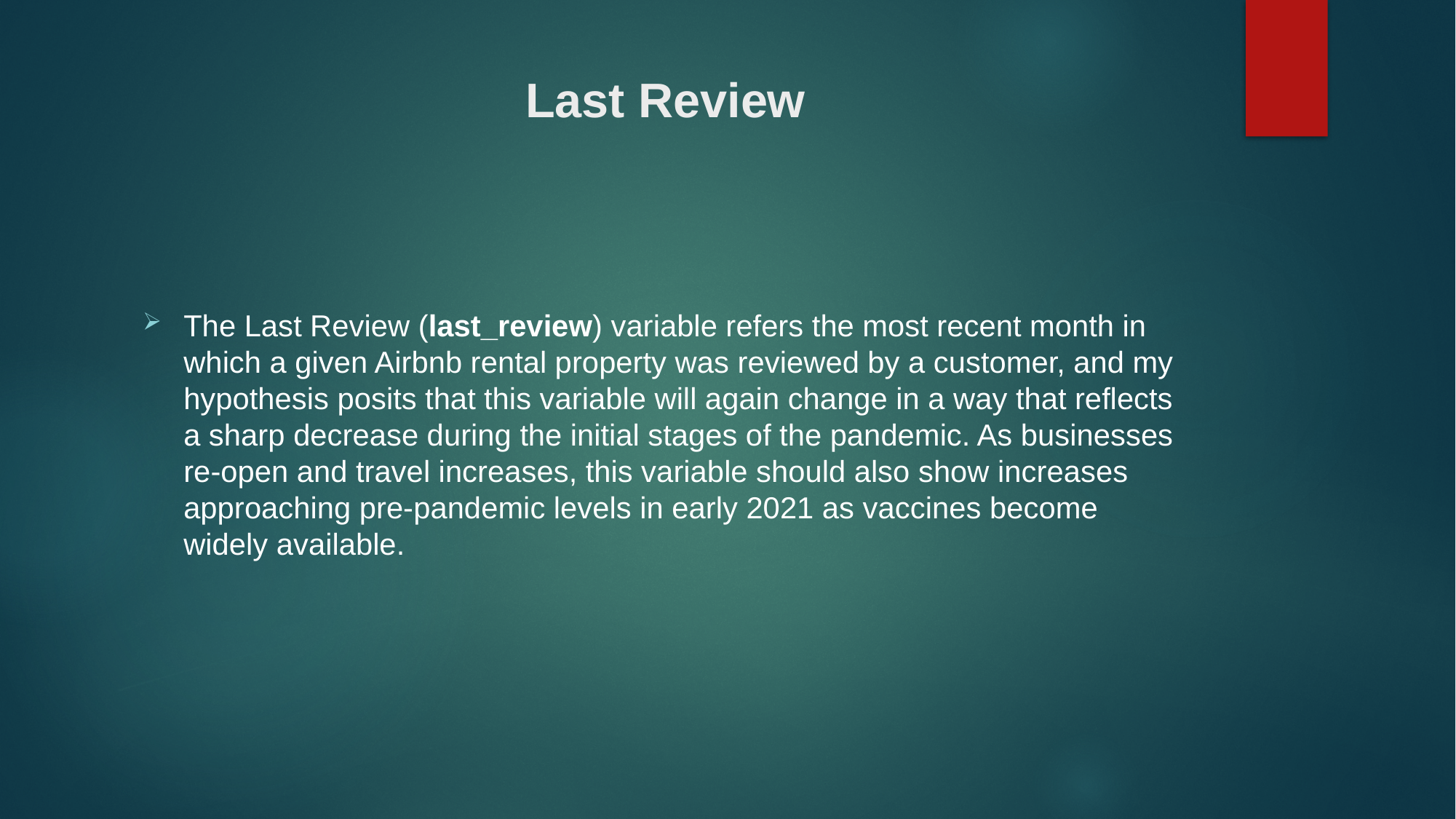

# Last Review
The Last Review (last_review) variable refers the most recent month in which a given Airbnb rental property was reviewed by a customer, and my hypothesis posits that this variable will again change in a way that reflects a sharp decrease during the initial stages of the pandemic. As businesses re-open and travel increases, this variable should also show increases approaching pre-pandemic levels in early 2021 as vaccines become widely available.